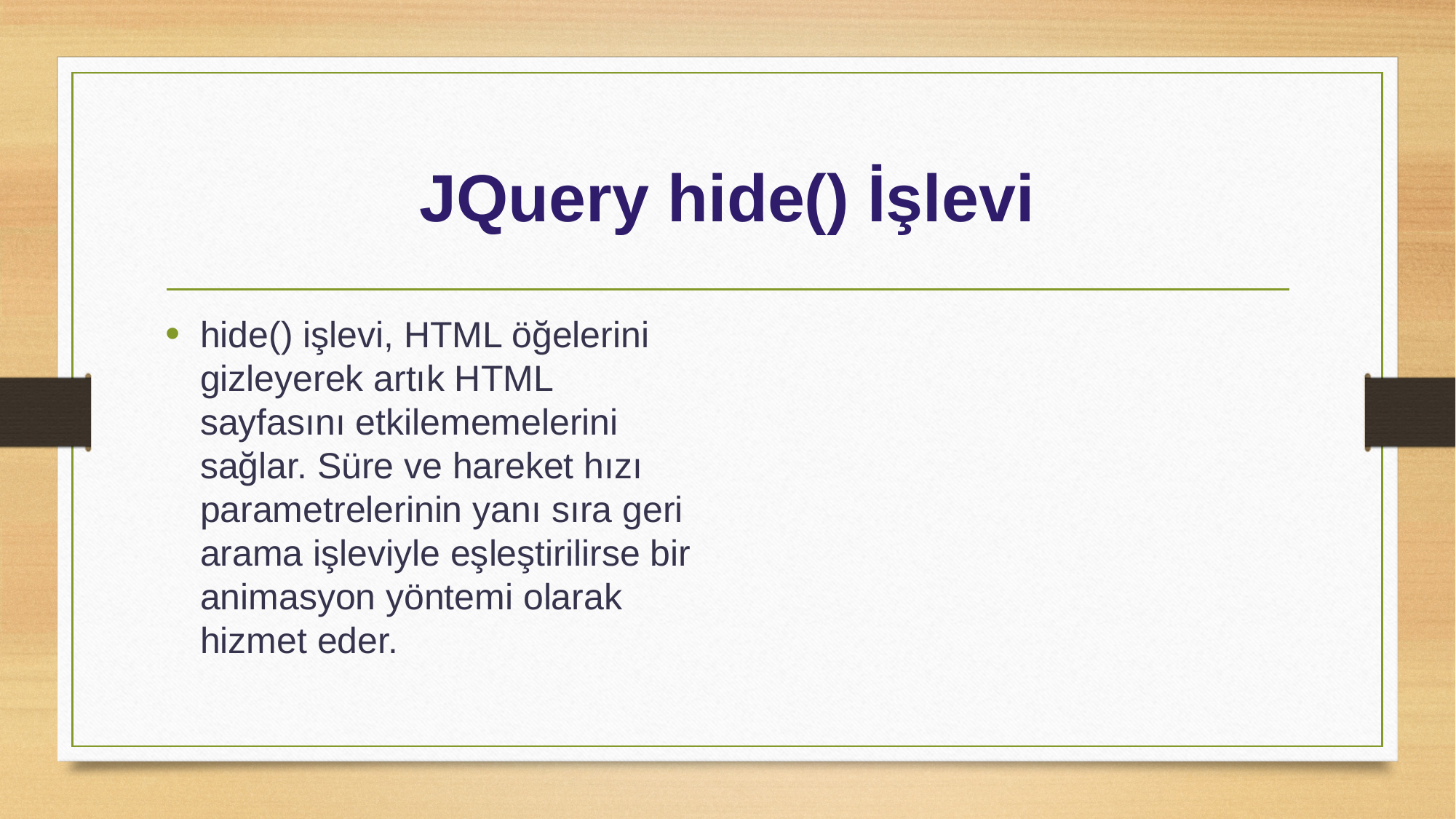

# JQuery hide() İşlevi
hide() işlevi, HTML öğelerini gizleyerek artık HTML sayfasını etkilememelerini sağlar. Süre ve hareket hızı parametrelerinin yanı sıra geri arama işleviyle eşleştirilirse bir animasyon yöntemi olarak hizmet eder.